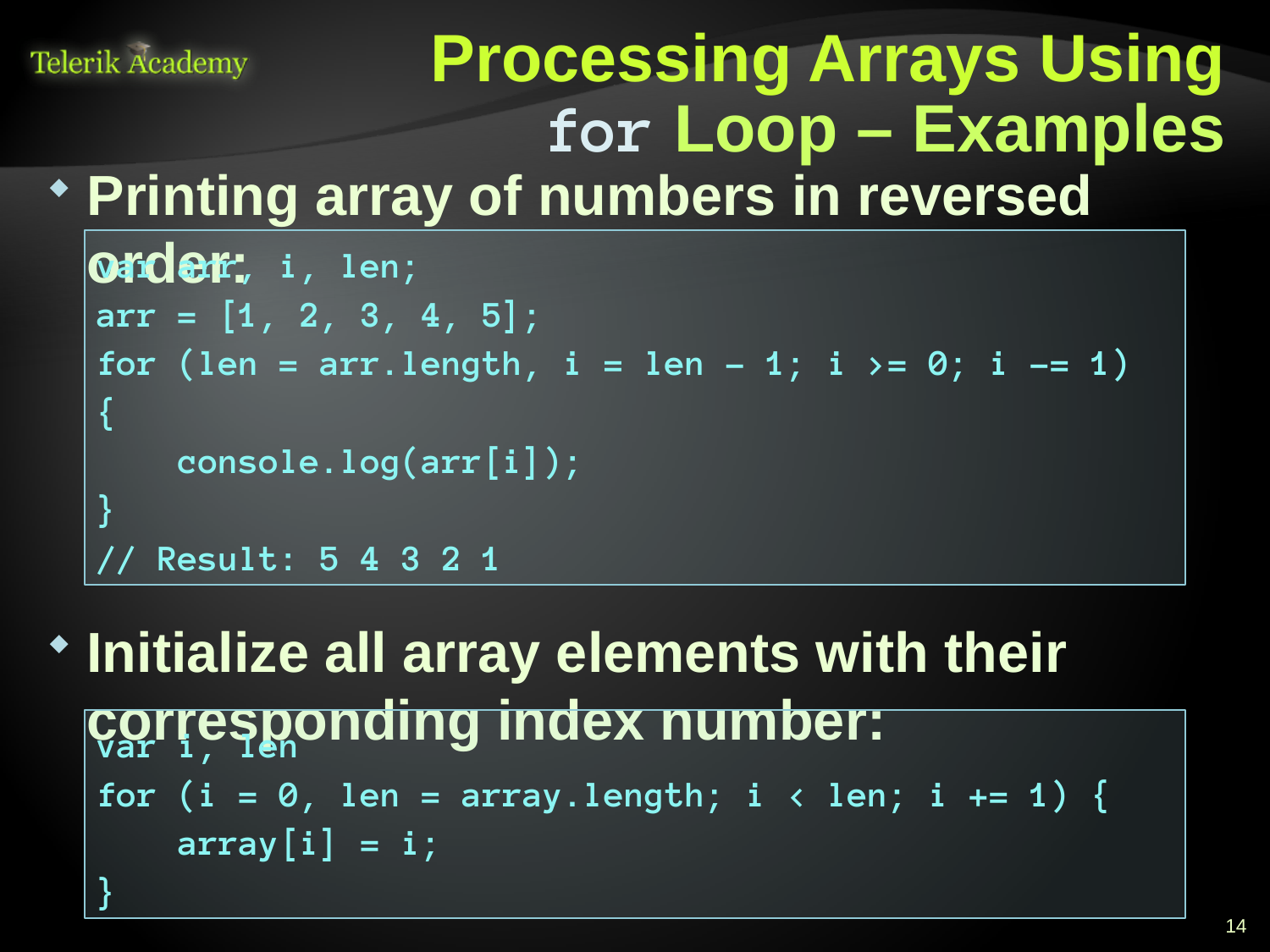

# Processing Arrays Using for Loop – Examples
Printing array of numbers in reversed order:

Initialize all array elements with their corresponding index number:
var arr, i, len;
arr = [1, 2, 3, 4, 5];
for (len = arr.length, i = len - 1; i >= 0; i -= 1) {
    console.log(arr[i]);
}
// Result: 5 4 3 2 1
var i, len
for (i = 0, len = array.length; i < len; i += 1) {
    array[i] = i;
}
14